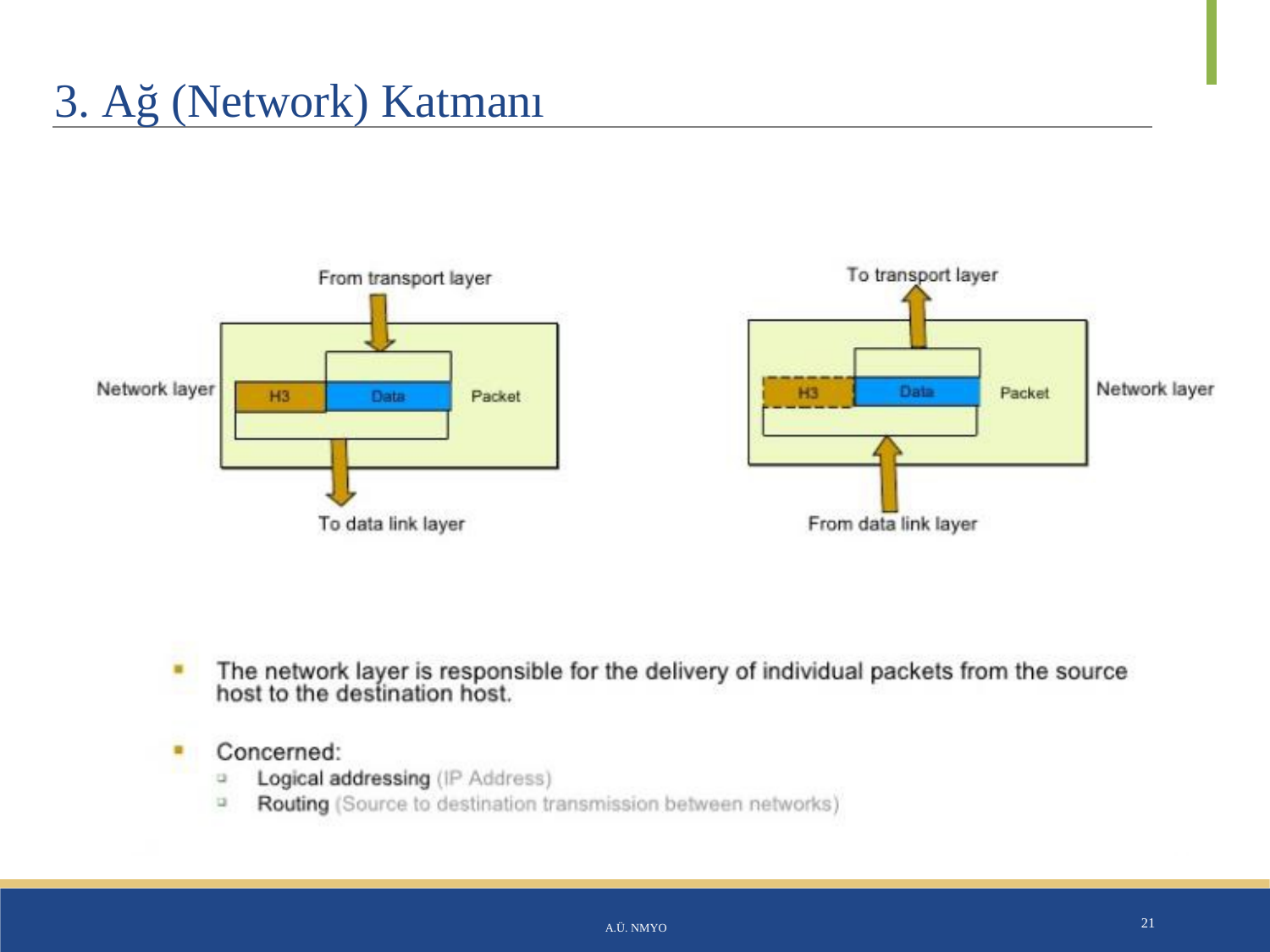

# 3. Ağ (Network) Katmanı

A.Ü. NMYO
21